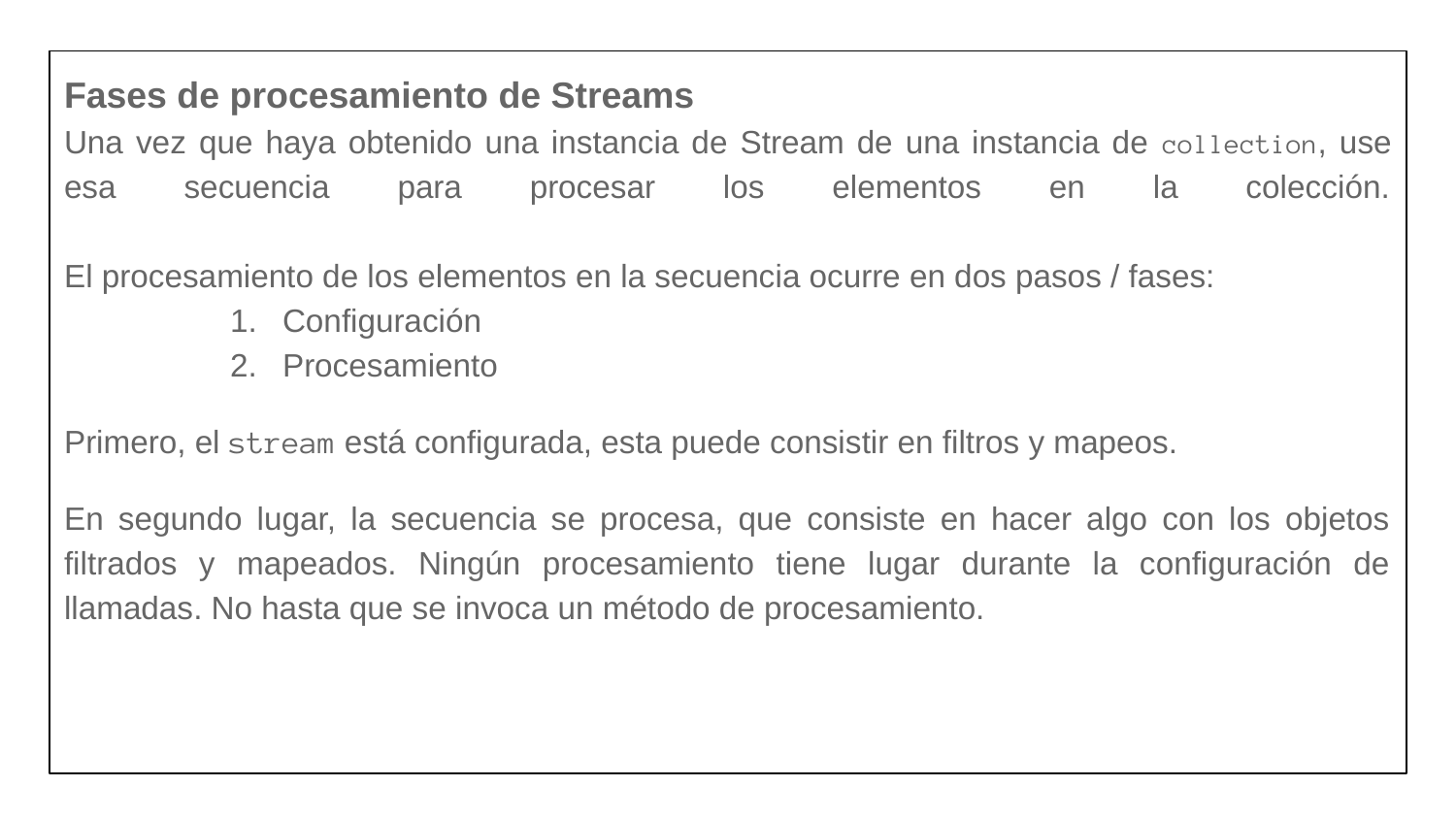

Fases de procesamiento de Streams
Una vez que haya obtenido una instancia de Stream de una instancia de collection, use esa secuencia para procesar los elementos en la colección.
El procesamiento de los elementos en la secuencia ocurre en dos pasos / fases:
Configuración
Procesamiento
Primero, el stream está configurada, esta puede consistir en filtros y mapeos.
En segundo lugar, la secuencia se procesa, que consiste en hacer algo con los objetos filtrados y mapeados. Ningún procesamiento tiene lugar durante la configuración de llamadas. No hasta que se invoca un método de procesamiento.